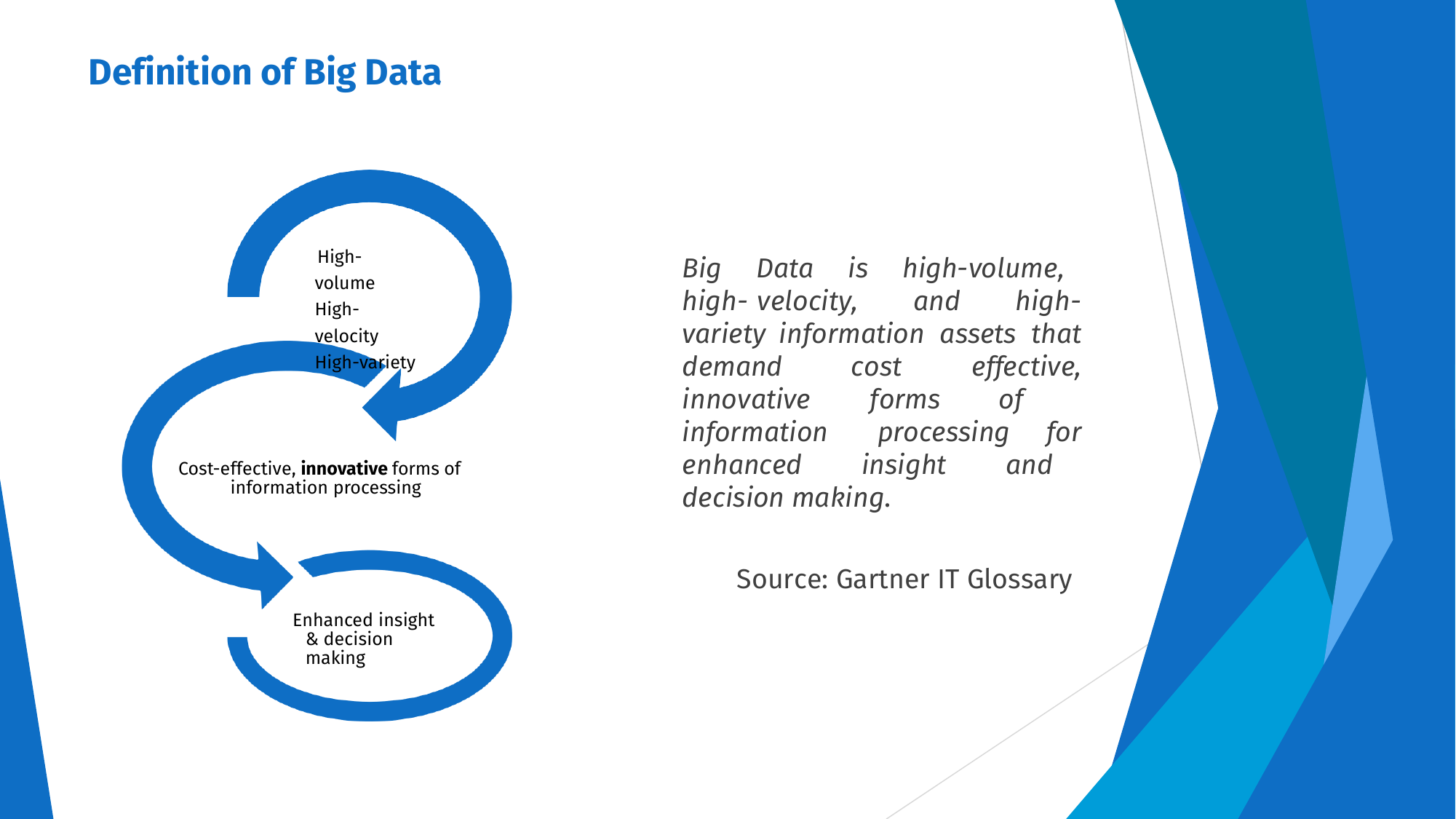

# Definition of Big Data

High-volume High-velocity High-variety
Big  Data  is  high-volume,  high- velocity,      and      high-variety information assets that demand cost effective, innovative forms of  information   processing  for enhanced  insight  and  decision making.

Source: Gartner IT Glossary
Cost-effective, innovative forms of information processing
Enhanced insight & decision making